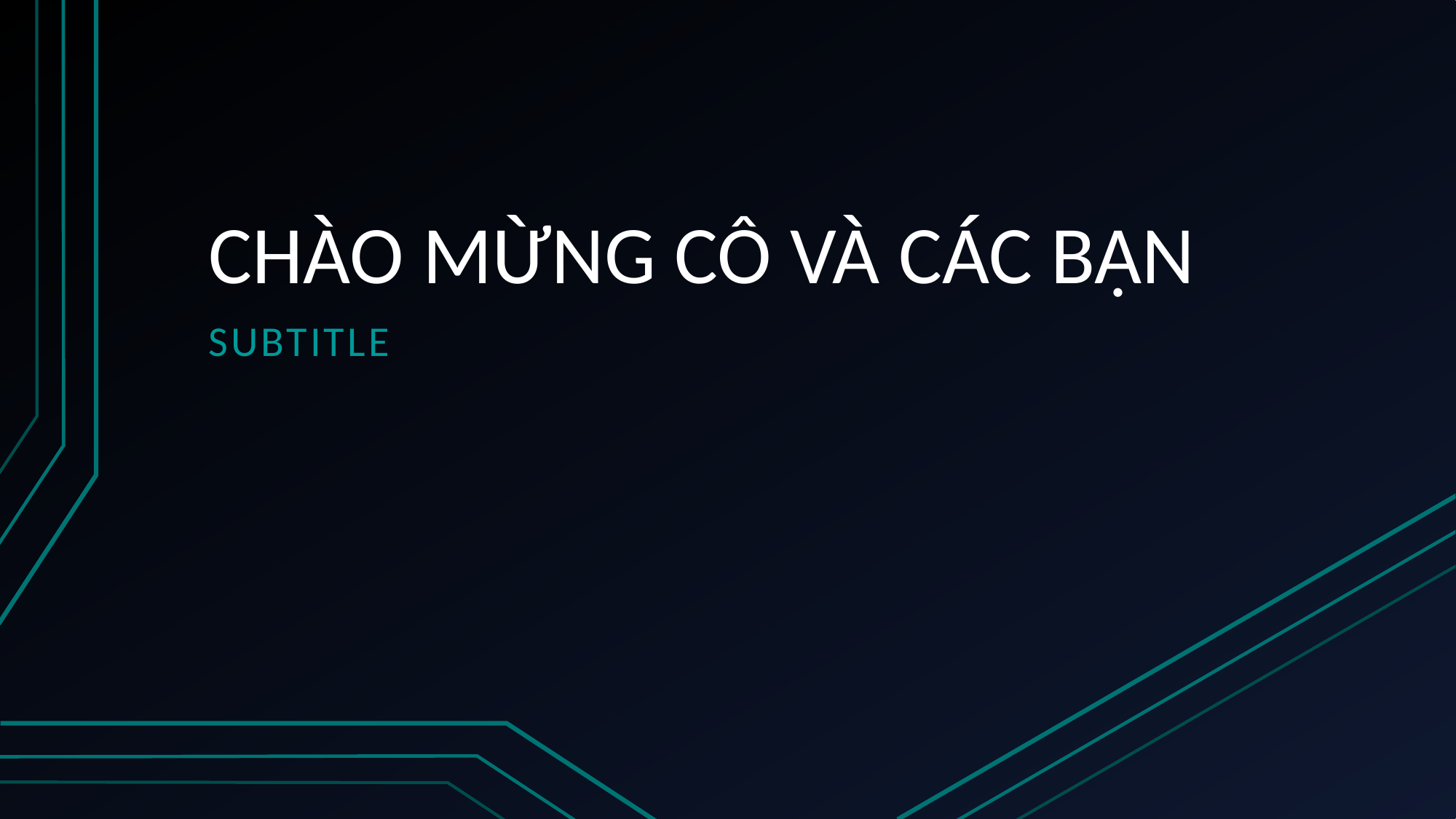

# CHÀO MỪNG CÔ VÀ CÁC BẠN
Subtitle